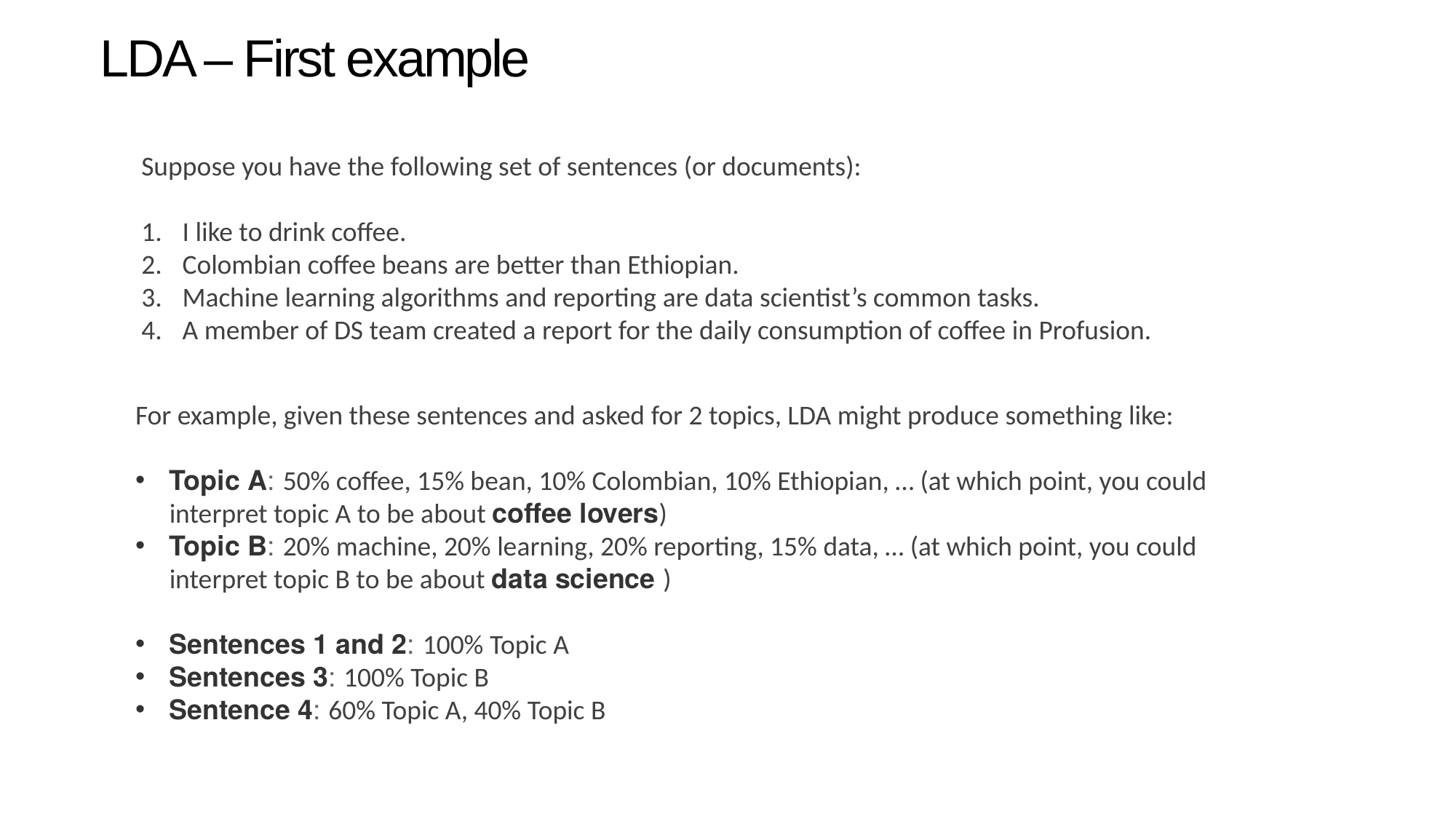

LDA – First example

Suppose you have the following set of sentences (or documents):

I like to drink coffee.
Colombian coffee beans are better than Ethiopian.
Machine learning algorithms and reporting are data scientist’s common tasks.
A member of DS team created a report for the daily consumption of coffee in Profusion.
For example, given these sentences and asked for 2 topics, LDA might produce something like:

Topic A: 50% coffee, 15% bean, 10% Colombian, 10% Ethiopian, … (at which point, you could interpret topic A to be about coffee lovers)
Topic B: 20% machine, 20% learning, 20% reporting, 15% data, … (at which point, you could interpret topic B to be about data science )

Sentences 1 and 2: 100% Topic A
Sentences 3: 100% Topic B
Sentence 4: 60% Topic A, 40% Topic B